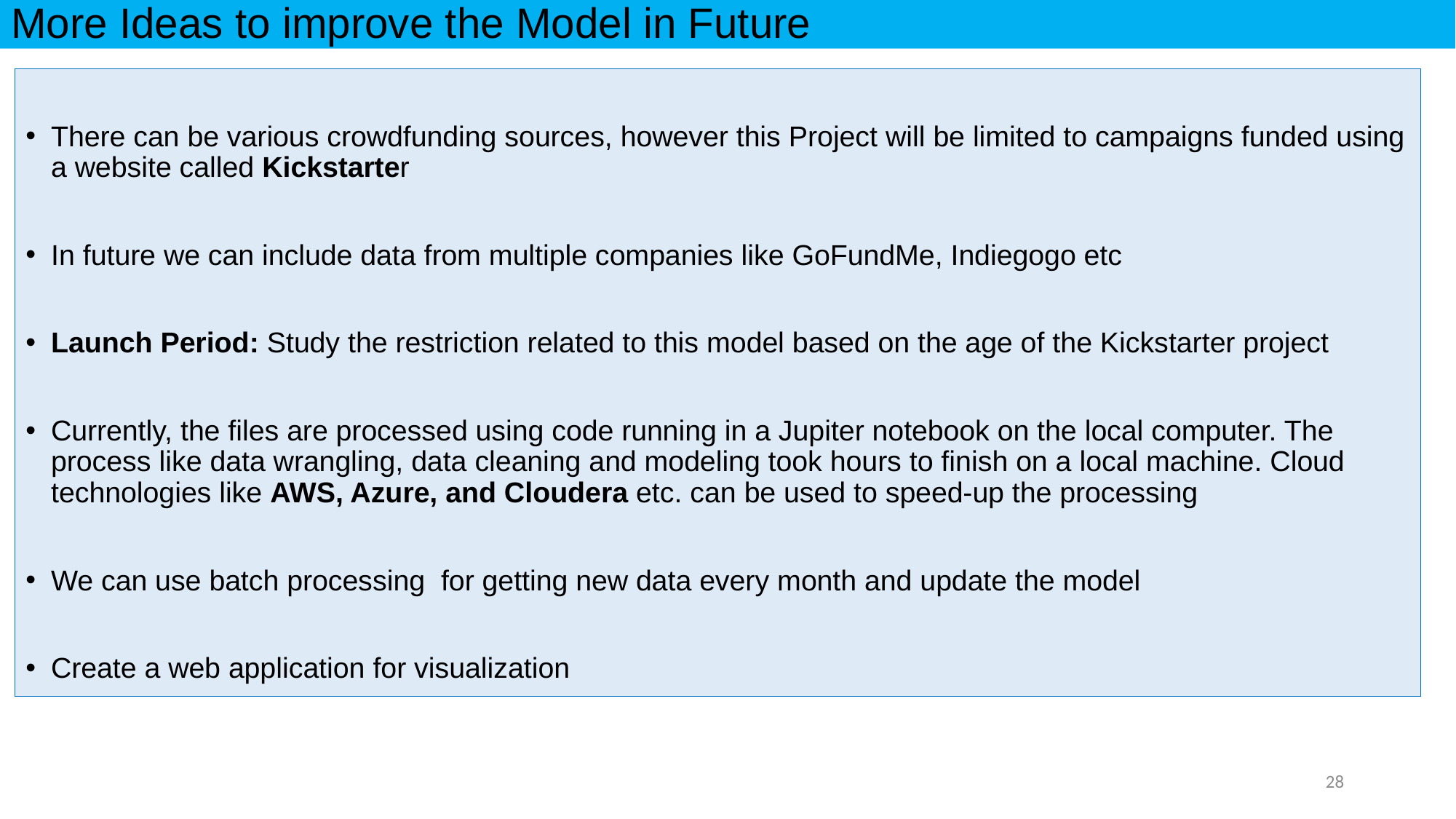

More Ideas to improve the Model in Future

There can be various crowdfunding sources, however this Project will be limited to campaigns funded using a website called Kickstarter

In future we can include data from multiple companies like GoFundMe, Indiegogo etc

Launch Period: Study the restriction related to this model based on the age of the Kickstarter project

Currently, the files are processed using code running in a Jupiter notebook on the local computer. The process like data wrangling, data cleaning and modeling took hours to finish on a local machine. Cloud technologies like AWS, Azure, and Cloudera etc. can be used to speed-up the processing

We can use batch processing  for getting new data every month and update the model

Create a web application for visualization

28